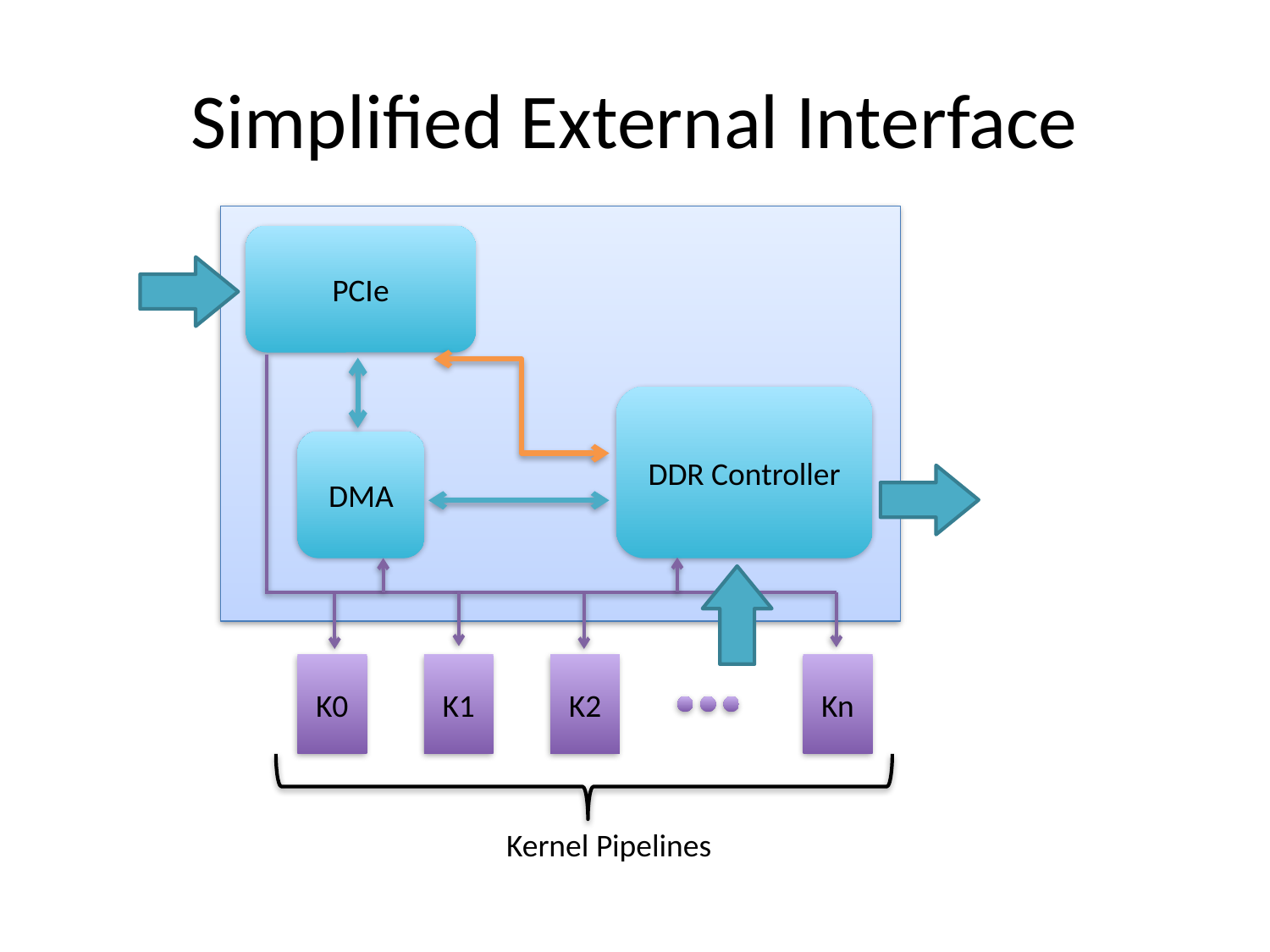

# Simplified External Interface

PCIe

DDR Controller
DMA

K0
K1
K2
Kn

Kernel Pipelines